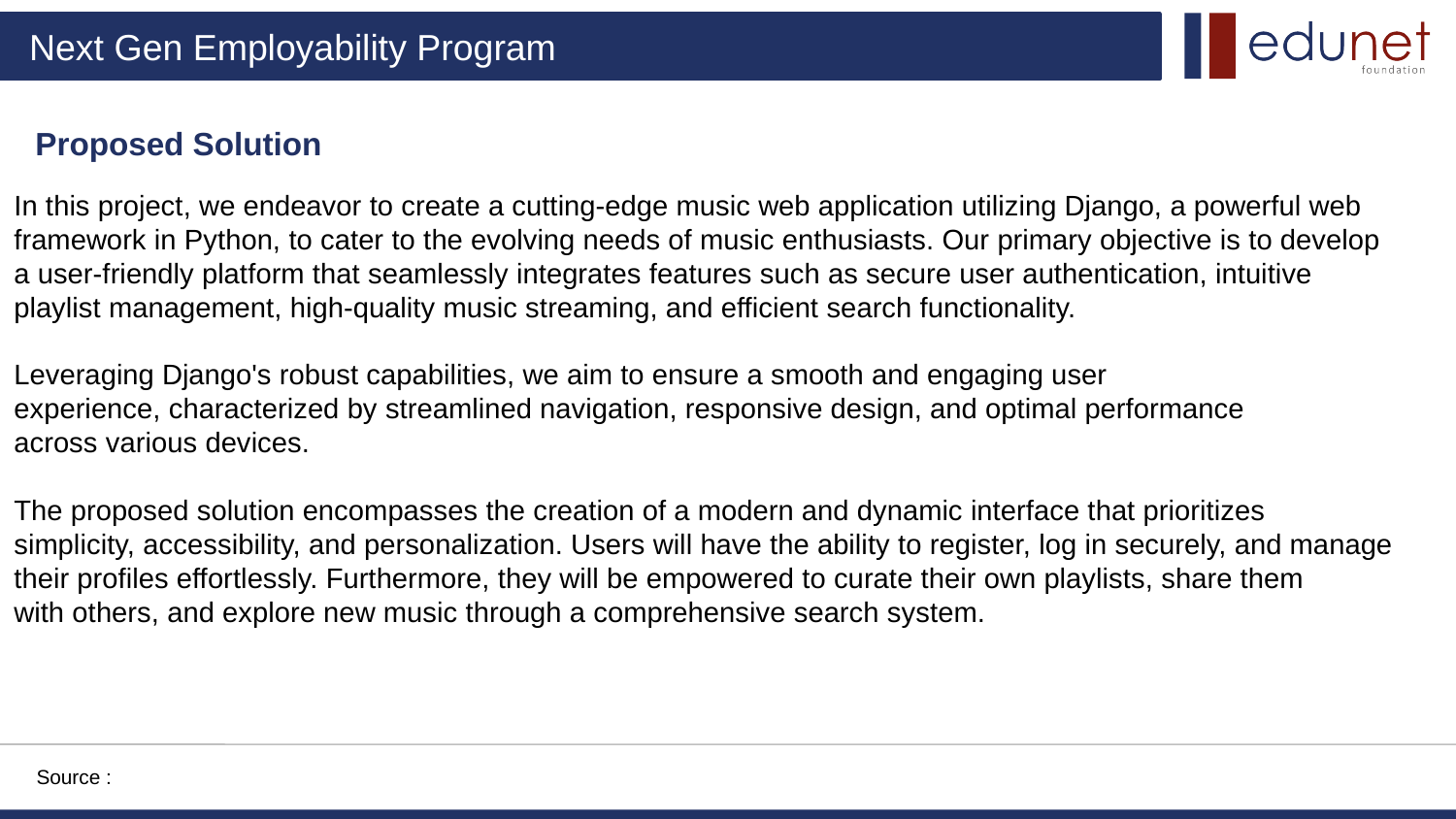

# Proposed Solution
In this project, we endeavor to create a cutting-edge music web application utilizing Django, a powerful web framework in Python, to cater to the evolving needs of music enthusiasts. Our primary objective is to develop a user-friendly platform that seamlessly integrates features such as secure user authentication, intuitive playlist management, high-quality music streaming, and efficient search functionality.

Leveraging Django's robust capabilities, we aim to ensure a smooth and engaging user experience, characterized by streamlined navigation, responsive design, and optimal performance across various devices.​

The proposed solution encompasses the creation of a modern and dynamic interface that prioritizes simplicity, accessibility, and personalization. Users will have the ability to register, log in securely, and manage their profiles effortlessly. Furthermore, they will be empowered to curate their own playlists, share them with others, and explore new music through a comprehensive search system.

Source :